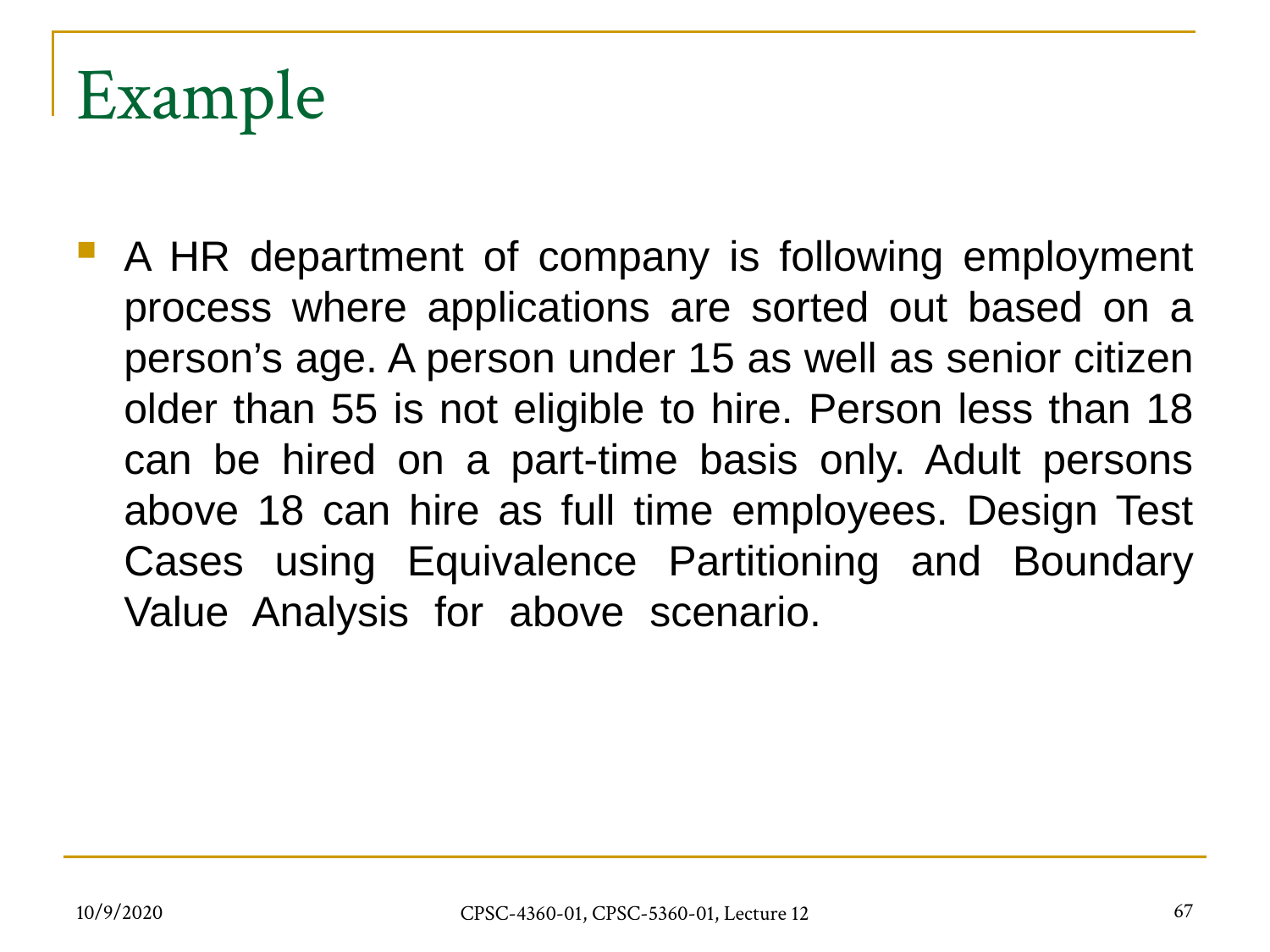

# Example
A HR department of company is following employment process where applications are sorted out based on a person’s age. A person under 15 as well as senior citizen older than 55 is not eligible to hire. Person less than 18 can be hired on a part-time basis only. Adult persons above 18 can hire as full time employees. Design Test Cases using Equivalence Partitioning and Boundary Value Analysis for above scenario.
10/9/2020
67
CPSC-4360-01, CPSC-5360-01, Lecture 12